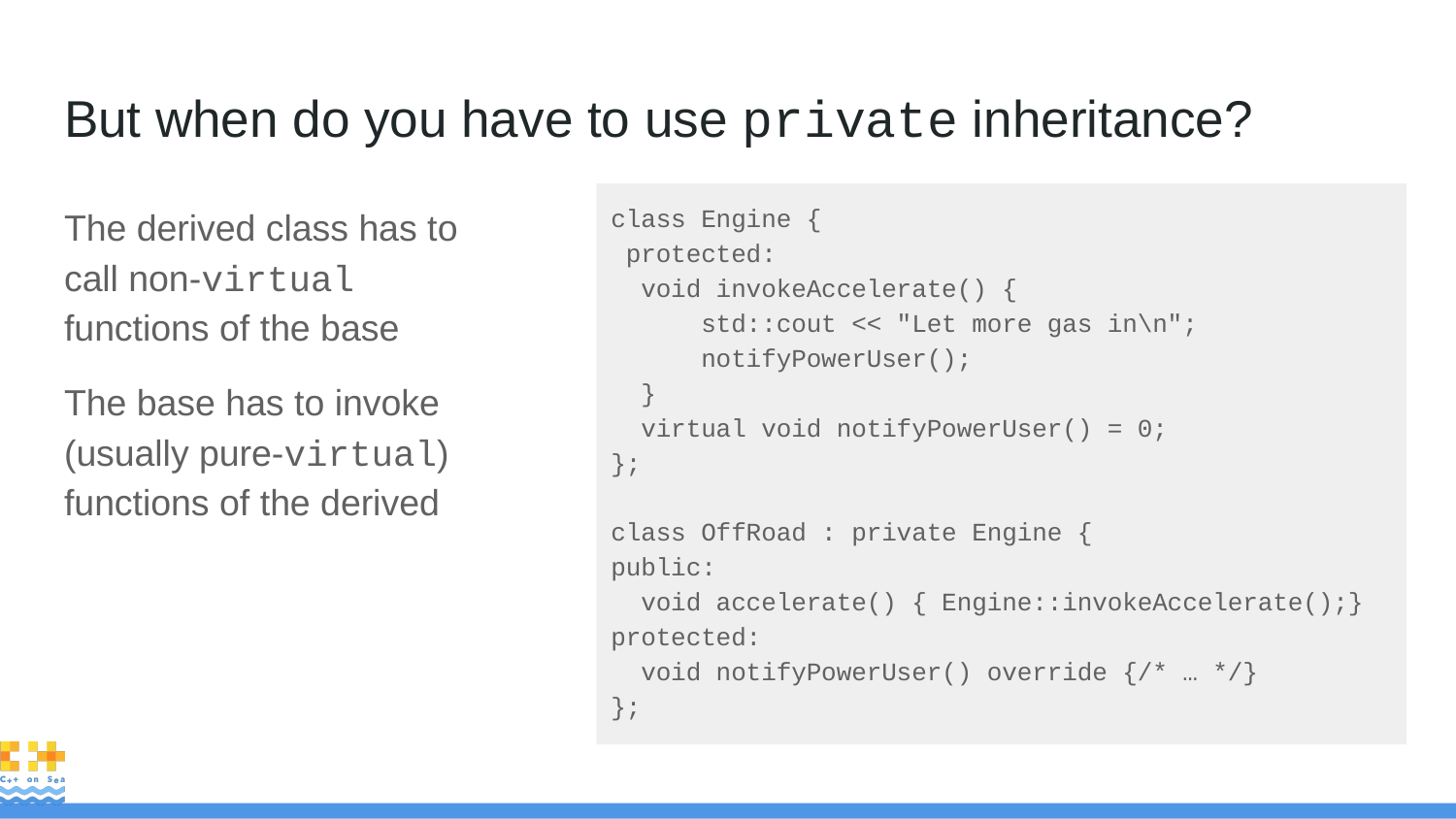

# But when do you have to use private inheritance?
The derived class has to call non-virtual functions of the base
The base has to invoke (usually pure-virtual) functions of the derived
class Engine {
 protected:
  void invokeAccelerate() {
      std::cout << "Let more gas in\n";
      notifyPowerUser();
  }
  virtual void notifyPowerUser() = 0;
};
class OffRoad : private Engine {
public:
  void accelerate() { Engine::invokeAccelerate();}
protected:
  void notifyPowerUser() override {/* … */}
};